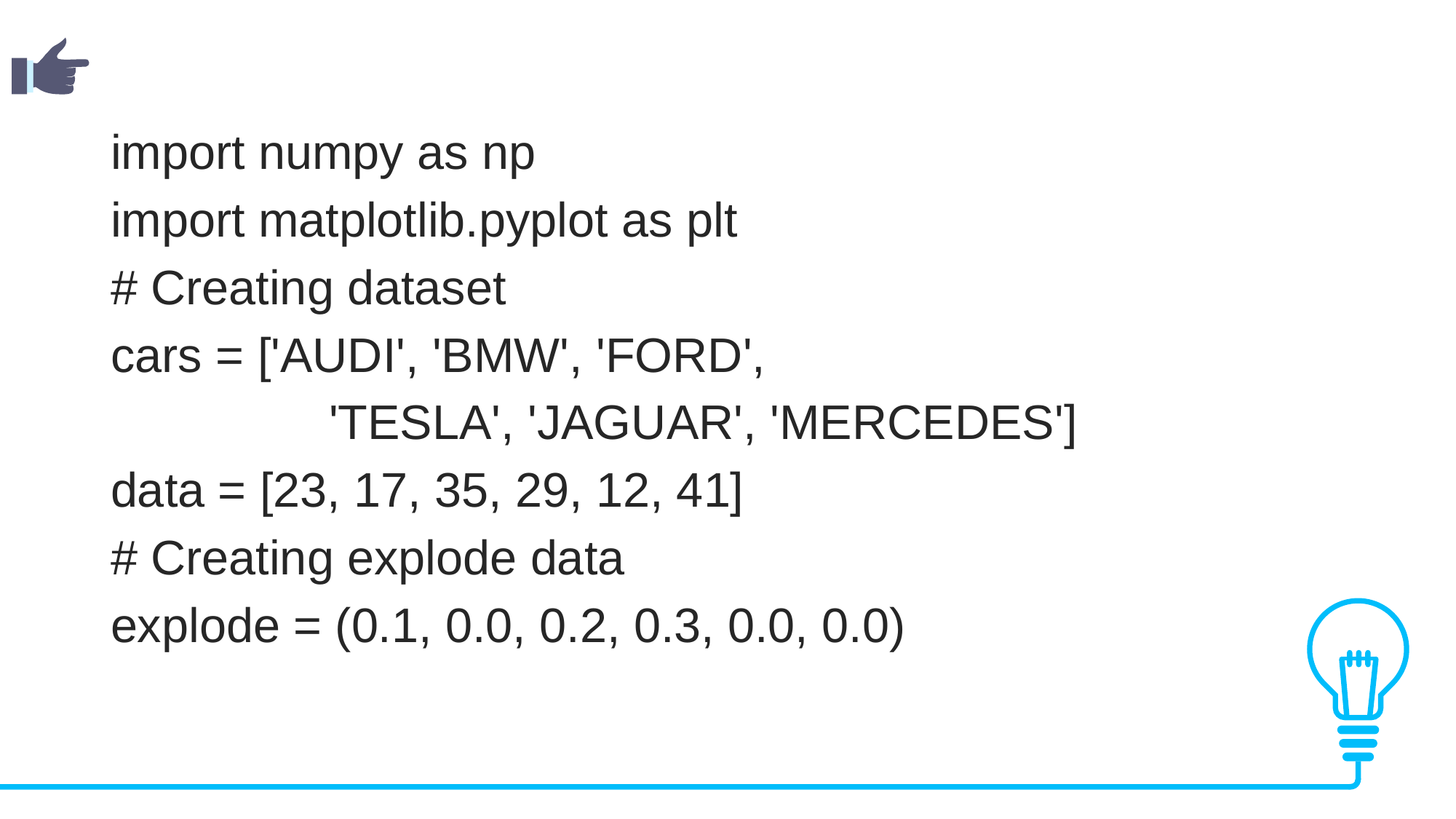

import numpy as np
import matplotlib.pyplot as plt
# Creating dataset
cars = ['AUDI', 'BMW', 'FORD',
		'TESLA', 'JAGUAR', 'MERCEDES']
data = [23, 17, 35, 29, 12, 41]
# Creating explode data
explode = (0.1, 0.0, 0.2, 0.3, 0.0, 0.0)